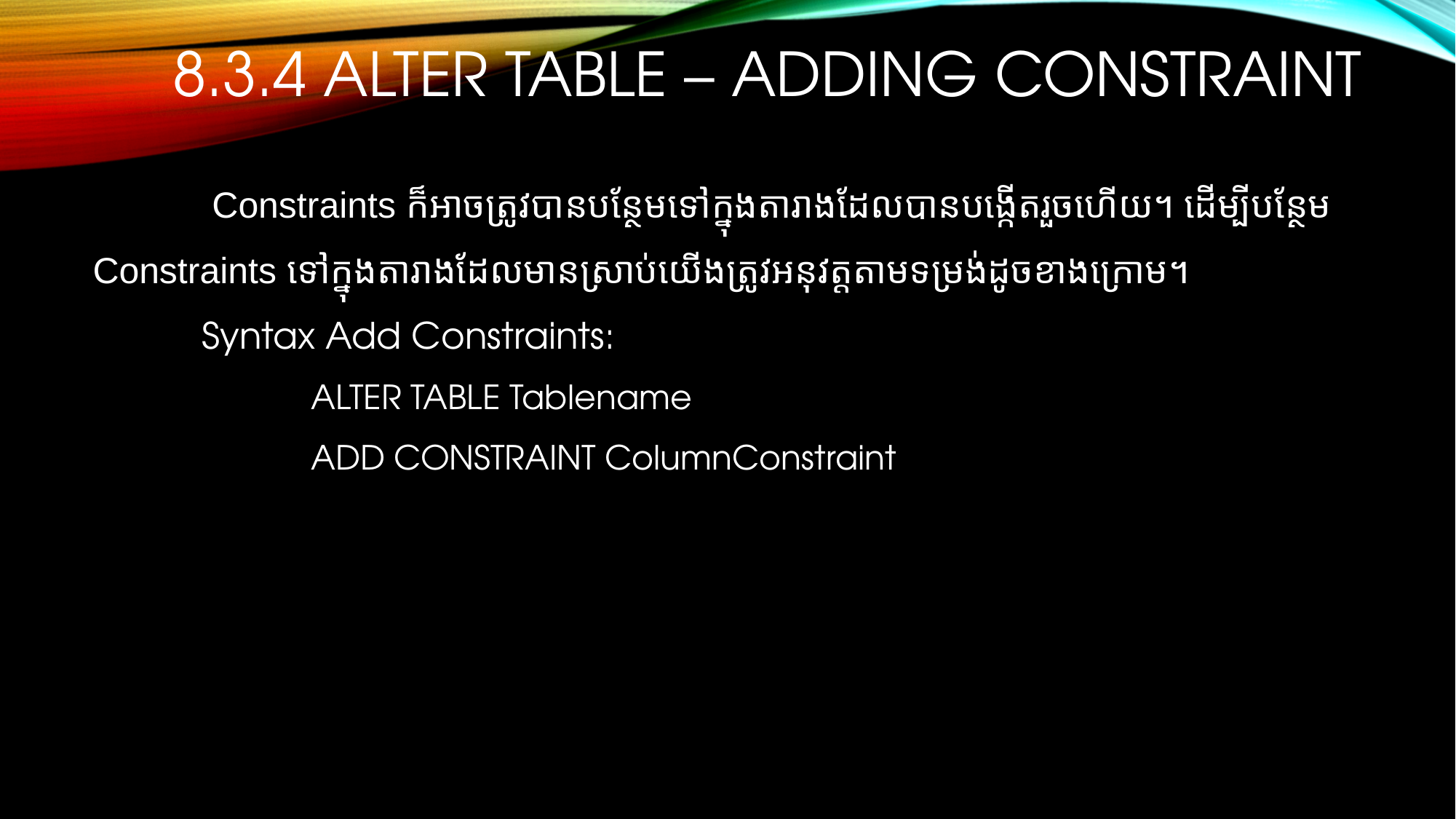

# 8.3.4 alter table – adding constraint
	 Constraints ក៏អាចត្រូវបានបន្ថែមទៅក្នុងតារាងដែលបានបង្កើតរួចហើយ។ ដើម្បីបន្ថែម Constraints ទៅក្នុងតារាងដែលមានស្រាប់យើងត្រូវអនុវត្តតាមទម្រង់ដូចខាងក្រោម។
	Syntax Add Constraints:
		ALTER TABLE Tablename
		ADD CONSTRAINT ColumnConstraint